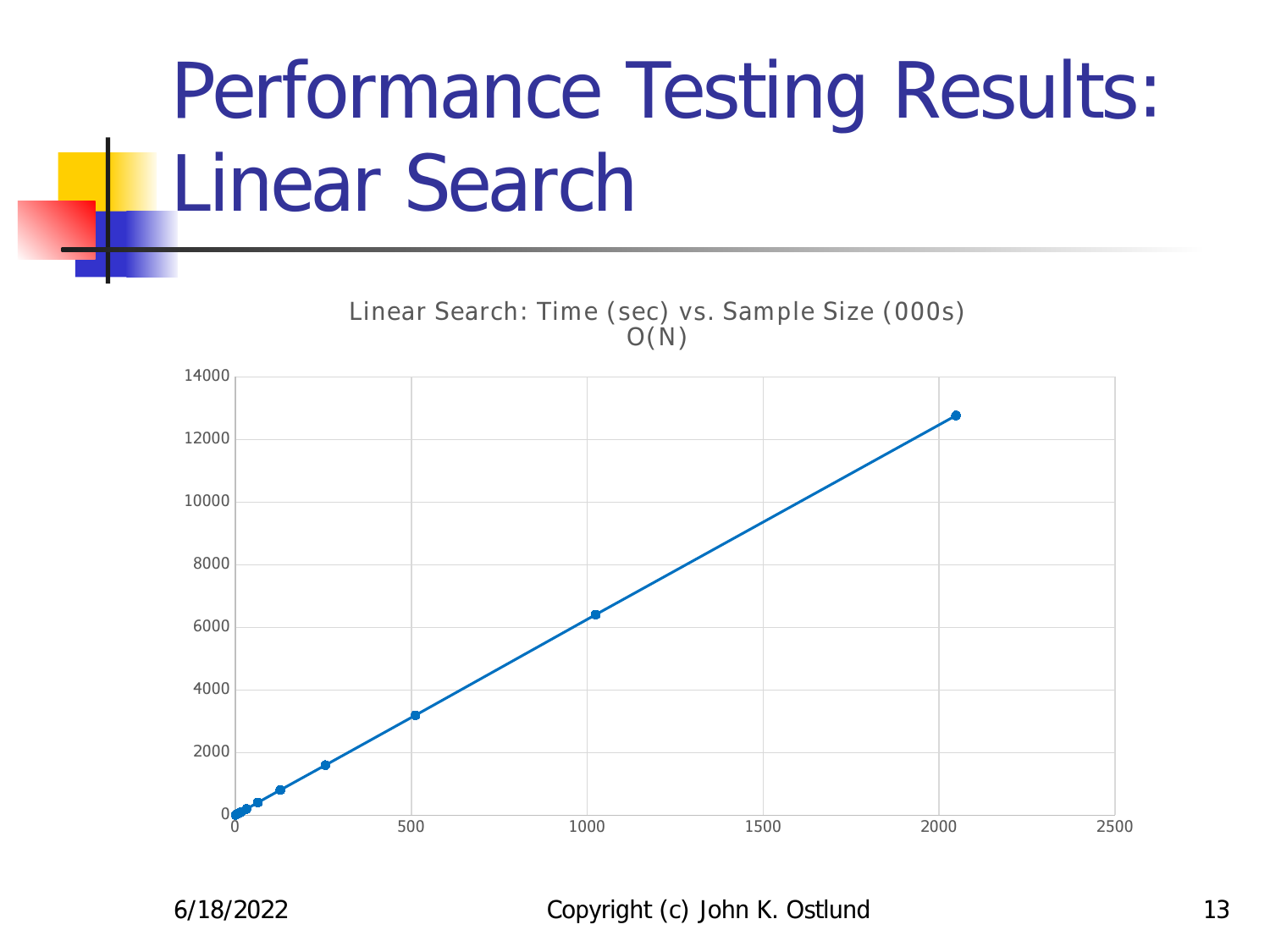

# Performance Testing Results: Linear Search

### Chart: Linear Search: Time (sec) vs. Sample Size (000s)
O(N)

| Category |  |
|---|---|
6/18/2022
Copyright (c) John K. Ostlund
13